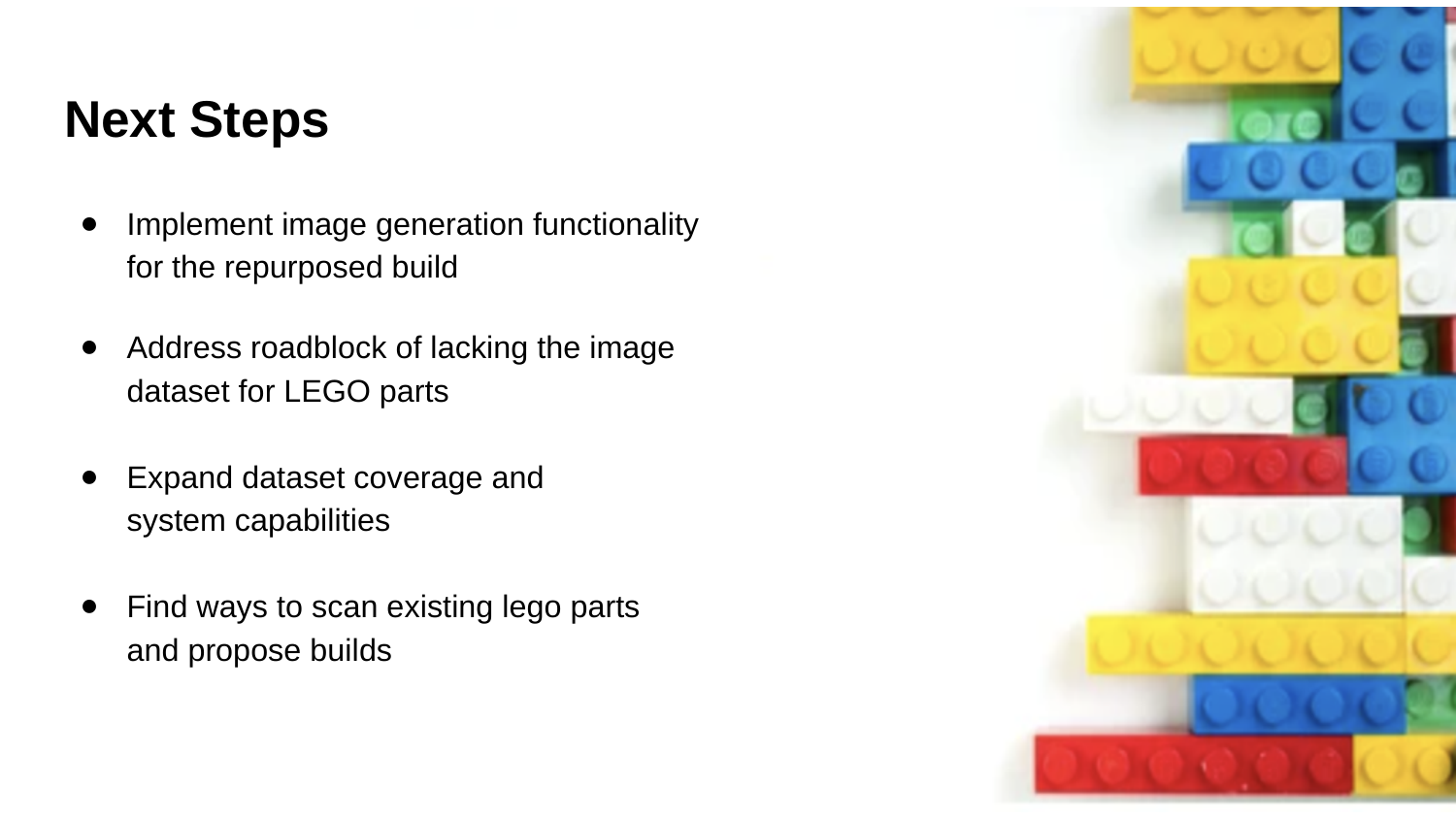

# Next Steps
Implement image generation functionality
for the repurposed build
Address roadblock of lacking the image
dataset for LEGO parts
Expand dataset coverage and
system capabilities
Find ways to scan existing lego parts
and propose builds